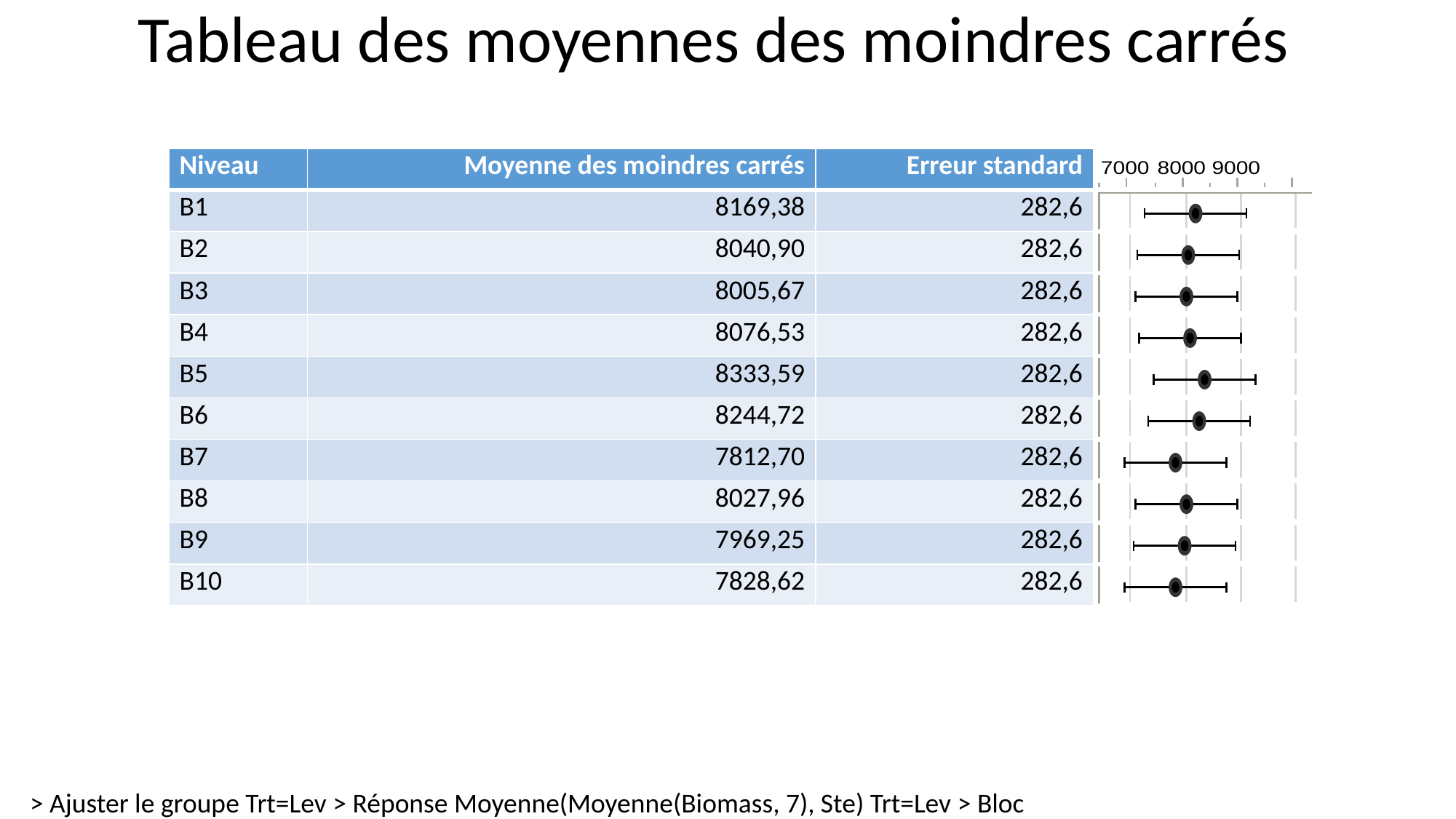

# Tableau des moyennes des moindres carrés
| Niveau | Moyenne des moindres carrés | Erreur standard |  |
| --- | --- | --- | --- |
| B1 | 8169,38 | 282,6 |  |
| B2 | 8040,90 | 282,6 |  |
| B3 | 8005,67 | 282,6 |  |
| B4 | 8076,53 | 282,6 |  |
| B5 | 8333,59 | 282,6 |  |
| B6 | 8244,72 | 282,6 |  |
| B7 | 7812,70 | 282,6 |  |
| B8 | 8027,96 | 282,6 |  |
| B9 | 7969,25 | 282,6 |  |
| B10 | 7828,62 | 282,6 |  |
> Ajuster le groupe Trt=Lev > Réponse Moyenne(Moyenne(Biomass, 7), Ste) Trt=Lev > Bloc